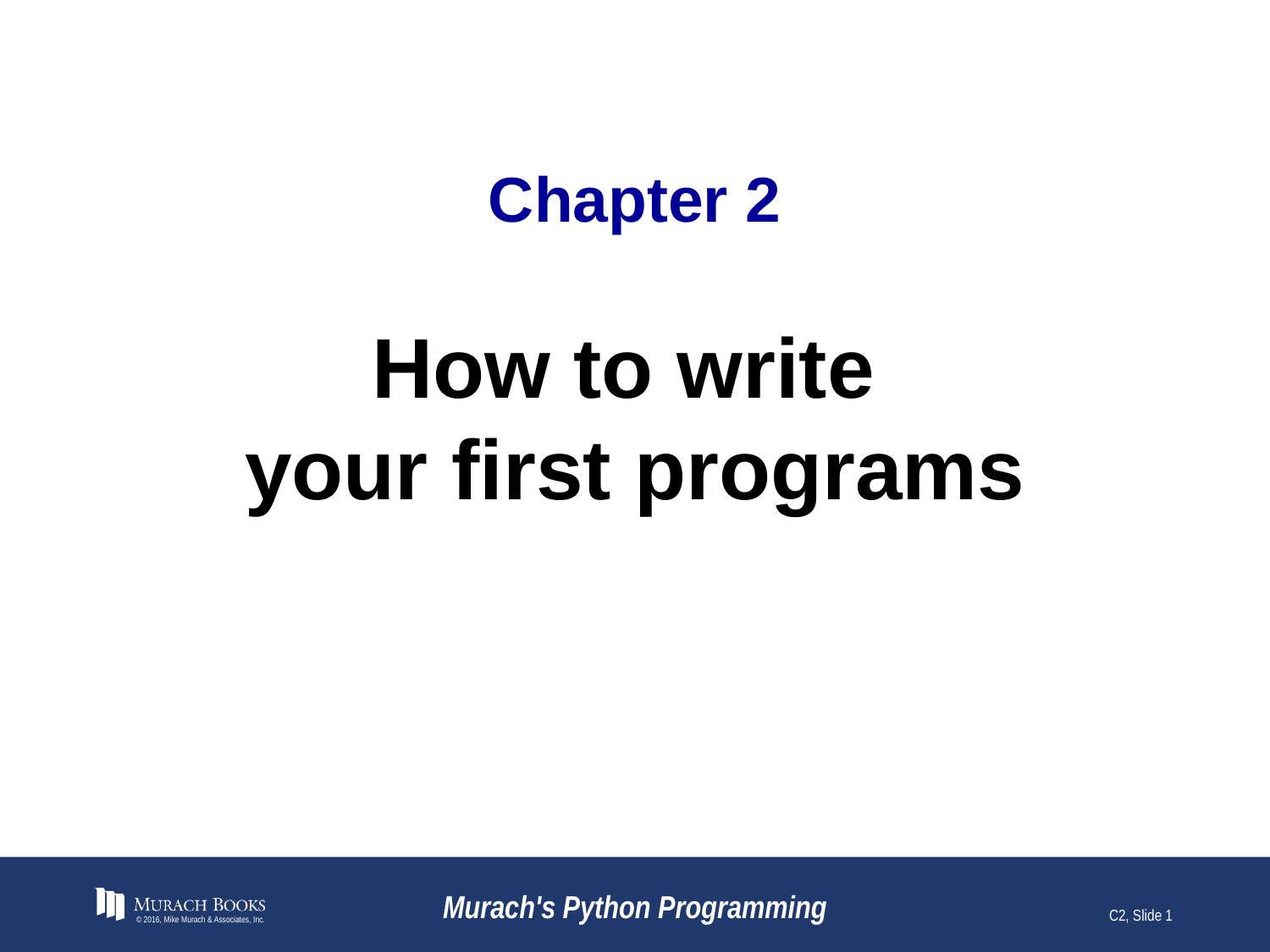

# Chapter 2
How to write
your first programs

© 2016, Mike Murach & Associates, Inc.
Murach's Python Programming

C2, Slide 1